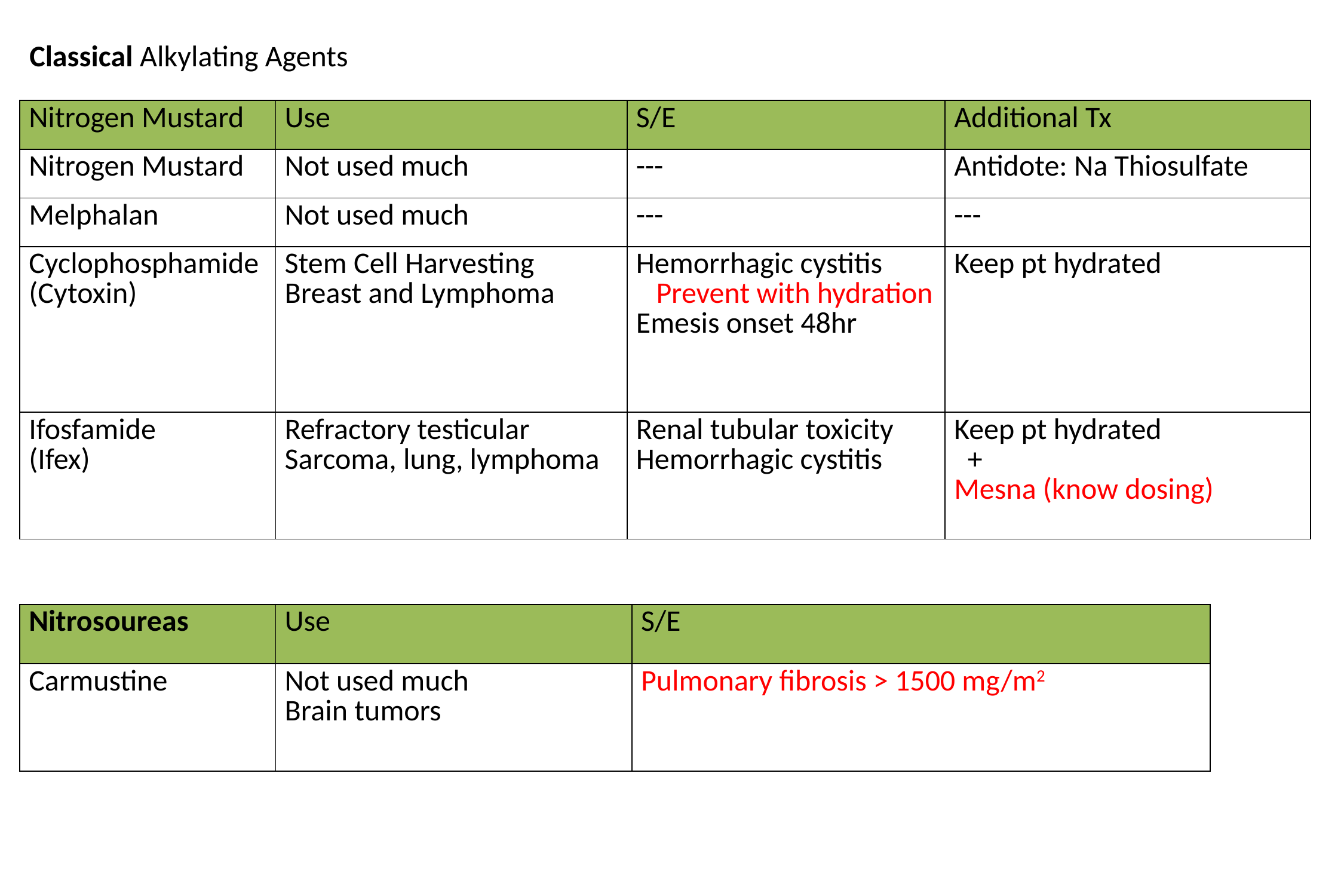

Classical Alkylating Agents
| Nitrogen Mustard | Use | S/E | Additional Tx |
| --- | --- | --- | --- |
| Nitrogen Mustard | Not used much | --- | Antidote: Na Thiosulfate |
| Melphalan | Not used much | --- | --- |
| Cyclophosphamide (Cytoxin) | Stem Cell Harvesting Breast and Lymphoma | Hemorrhagic cystitis Prevent with hydration Emesis onset 48hr | Keep pt hydrated |
| Ifosfamide (Ifex) | Refractory testicular Sarcoma, lung, lymphoma | Renal tubular toxicity Hemorrhagic cystitis | Keep pt hydrated + Mesna (know dosing) |
| Nitrosoureas | Use | S/E |
| --- | --- | --- |
| Carmustine | Not used much Brain tumors | Pulmonary fibrosis > 1500 mg/m2 |